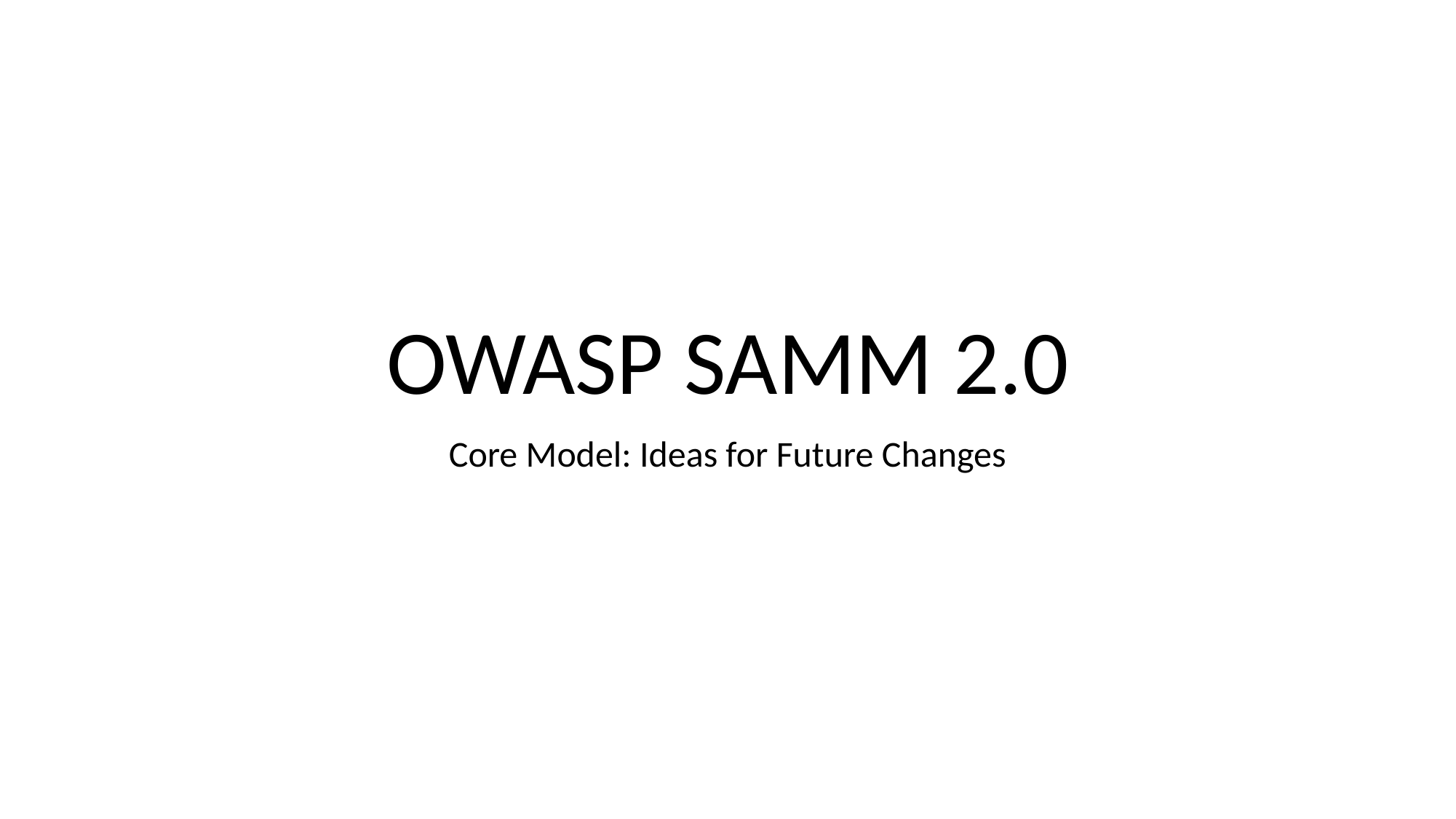

# OWASP SAMM 2.0
Core Model: Ideas for Future Changes